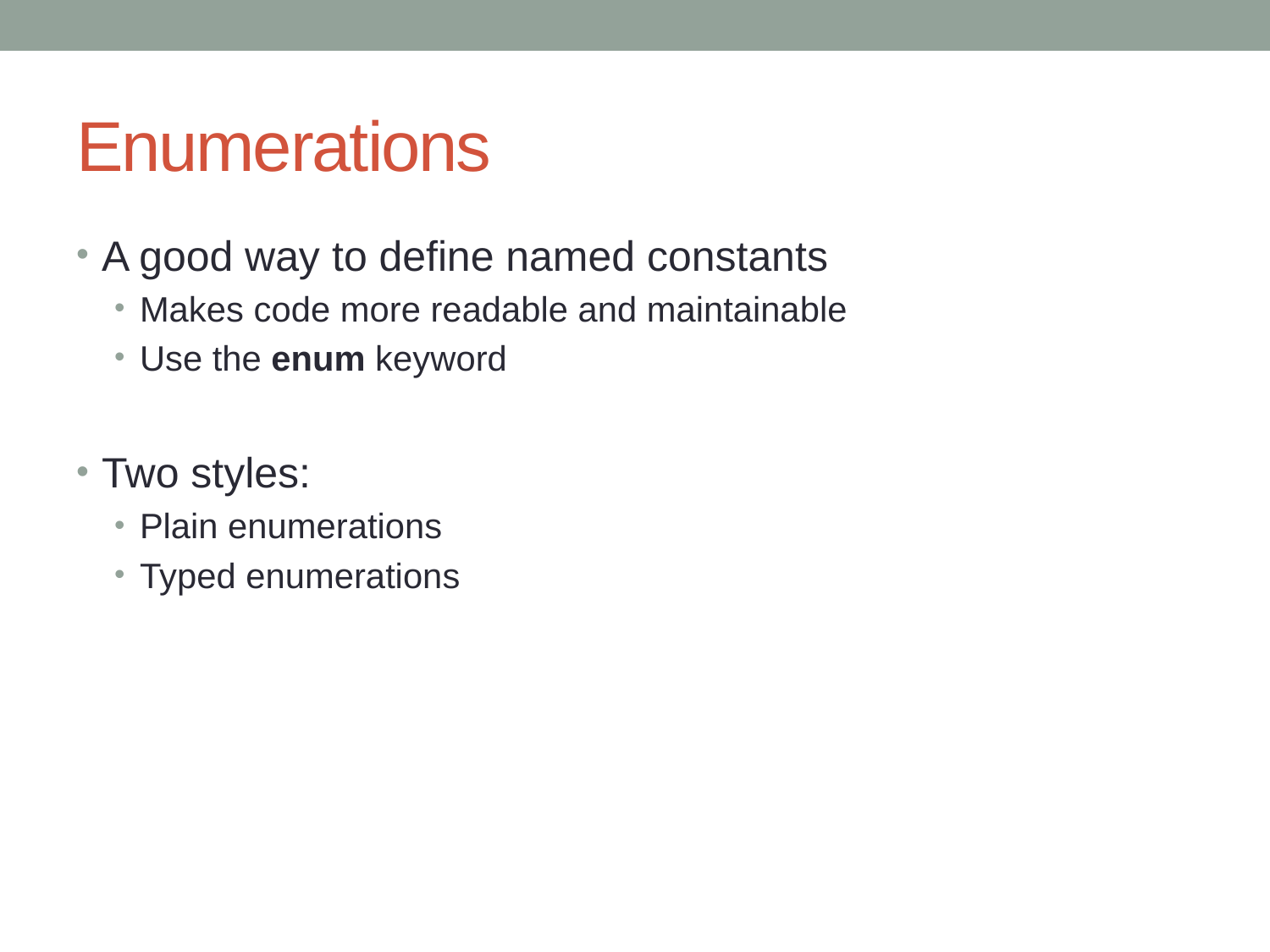

# Enumerations
A good way to define named constants
Makes code more readable and maintainable
Use the enum keyword

Two styles:
Plain enumerations
Typed enumerations